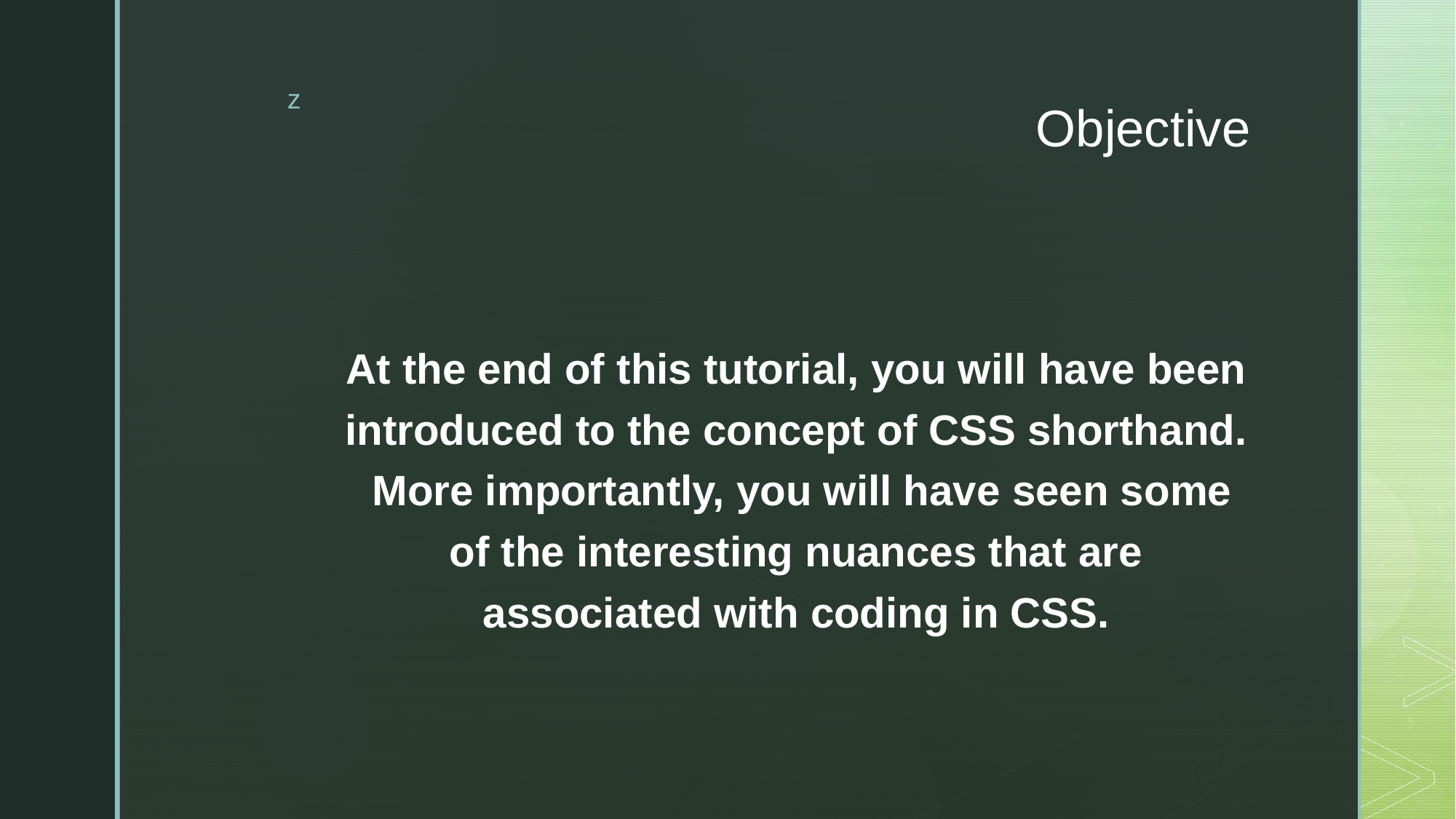

# Objective
At the end of this tutorial, you will have been introduced to the concept of CSS shorthand.  More importantly, you will have seen some of the interesting nuances that are associated with coding in CSS.